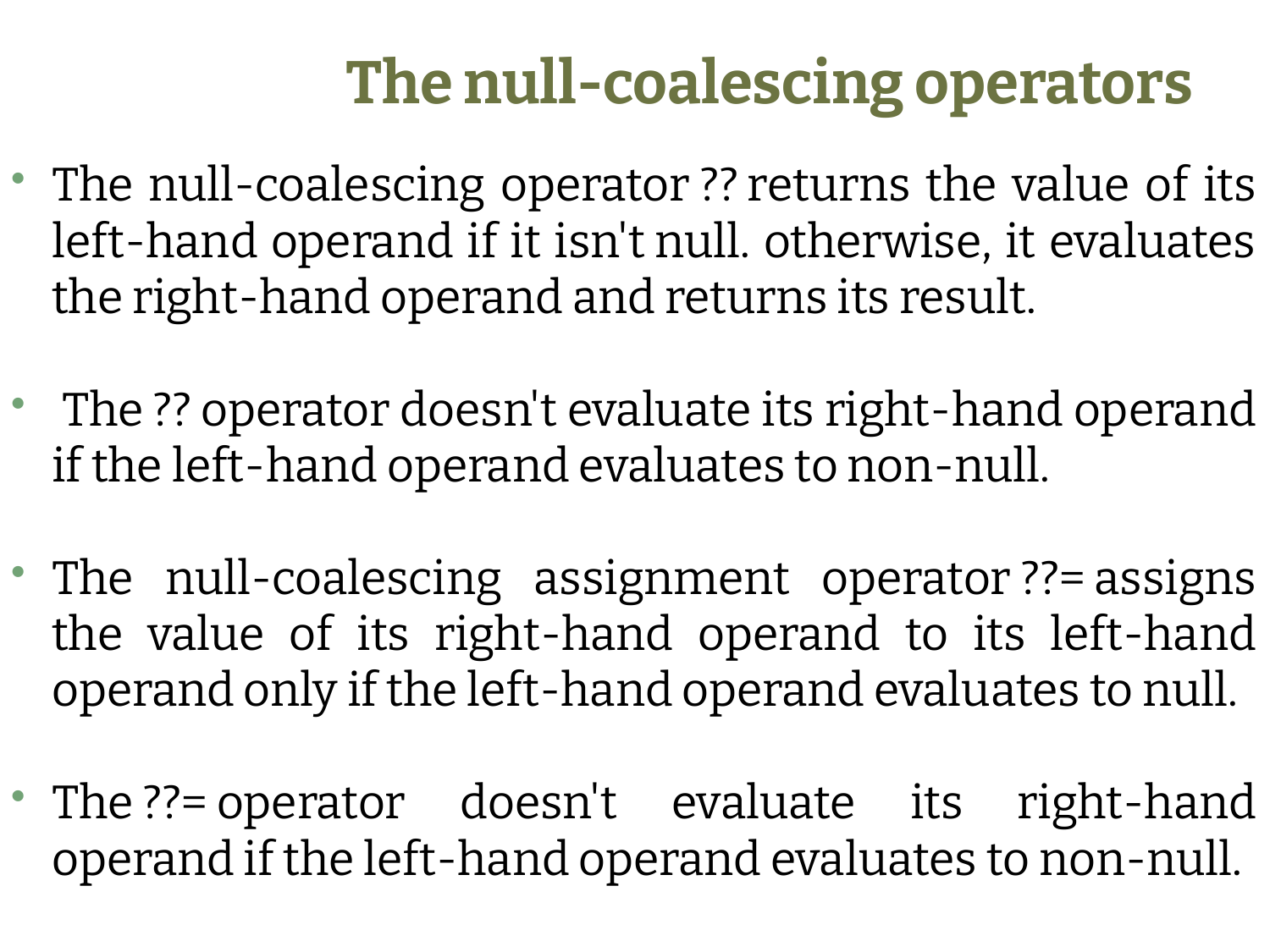

# The null-coalescing operators
The null-coalescing operator ?? returns the value of its left-hand operand if it isn't null. otherwise, it evaluates the right-hand operand and returns its result.

 The ?? operator doesn't evaluate its right-hand operand if the left-hand operand evaluates to non-null.

The null-coalescing assignment operator ??= assigns the value of its right-hand operand to its left-hand operand only if the left-hand operand evaluates to null.

The ??= operator doesn't evaluate its right-hand operand if the left-hand operand evaluates to non-null.